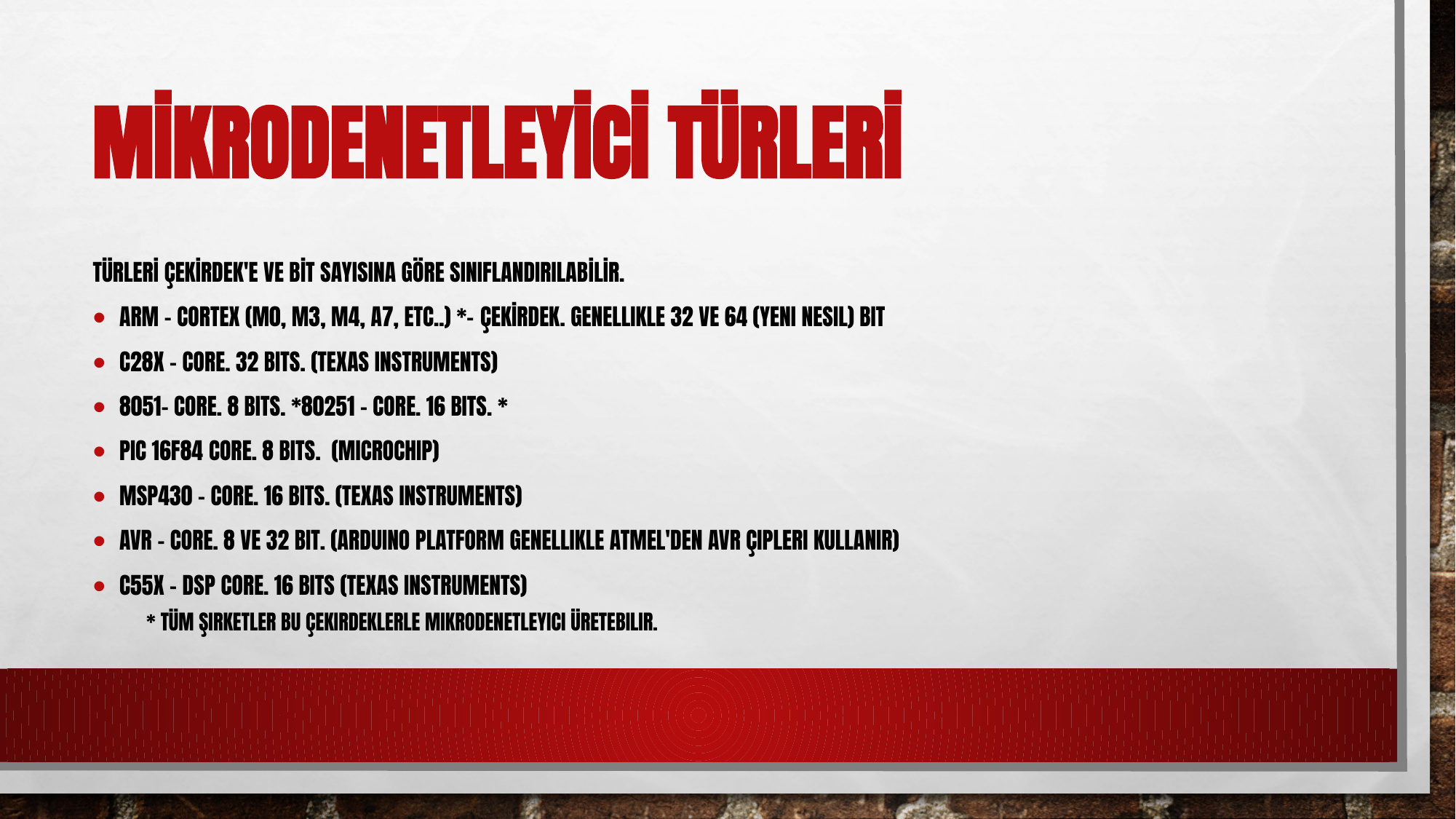

# Mikrodenetleyici Türleri
Türleri Çekirdek'e ve bit sayısına göre sınıflandırılabilir.
ARM – Cortex (M0, M3, M4, A7, etc..) *– çekirdek. genellikle 32 ve 64 (yeni nesil) bit
C28x – core. 32 bits. (Texas Instruments)
8051- core. 8 bits. *80251 – core. 16 bits. *
PIC 16f84 core. 8 bits.  (mıcrochıp)
MSP430 – core. 16 bits. (Texas Instruments)
AVR – core. 8 ve 32 bit. (Arduino platform genellikle Atmel'den AVR çipleri kullanır)
C55x – DSP core. 16 bits (Texas Instruments)
* Tüm şirketler bu çekirdeklerle mikrodenetleyici üretebilir.